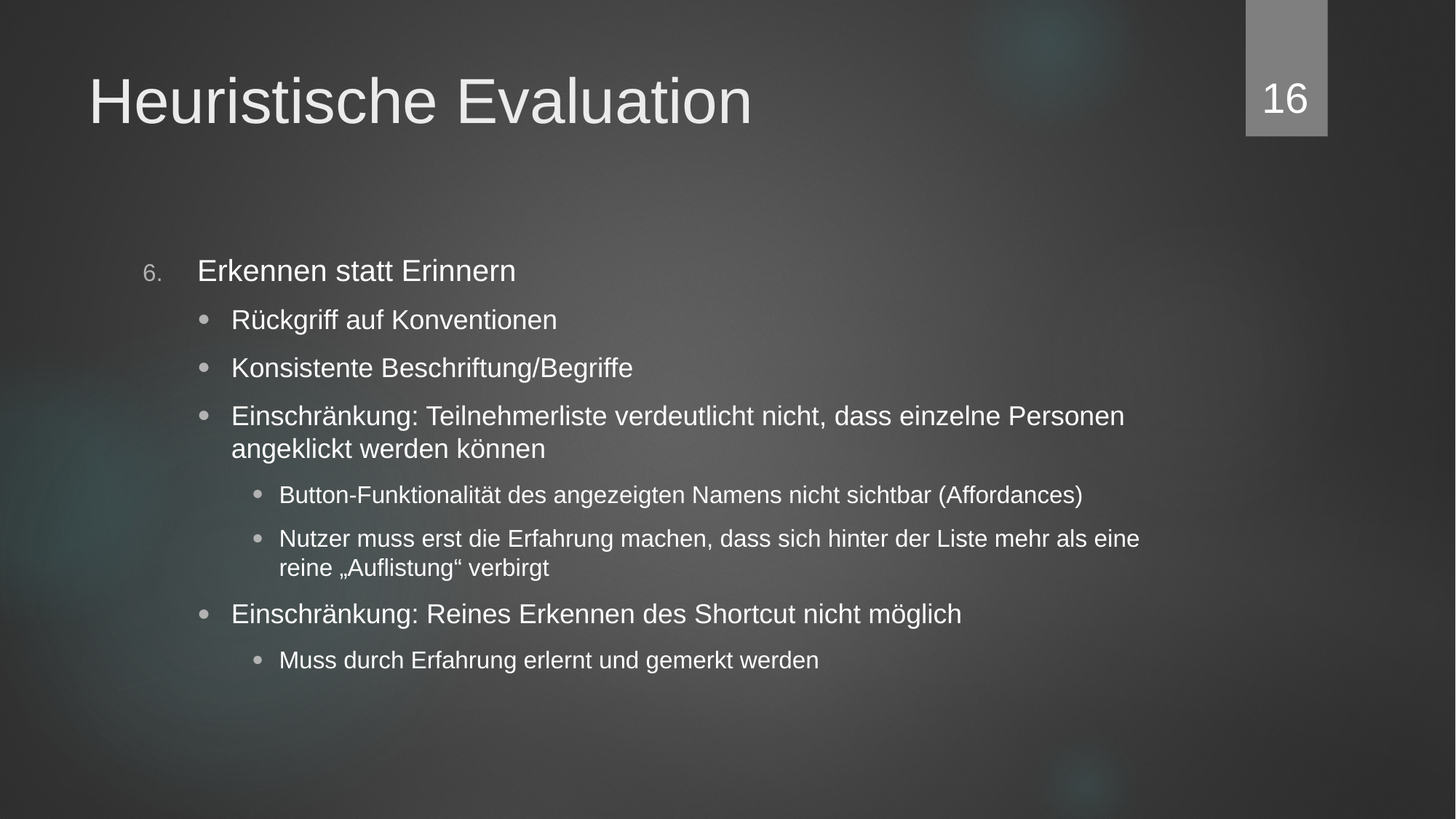

16
# Heuristische Evaluation
Erkennen statt Erinnern
Rückgriff auf Konventionen
Konsistente Beschriftung/Begriffe
Einschränkung: Teilnehmerliste verdeutlicht nicht, dass einzelne Personen angeklickt werden können
Button-Funktionalität des angezeigten Namens nicht sichtbar (Affordances)
Nutzer muss erst die Erfahrung machen, dass sich hinter der Liste mehr als eine reine „Auflistung“ verbirgt
Einschränkung: Reines Erkennen des Shortcut nicht möglich
Muss durch Erfahrung erlernt und gemerkt werden